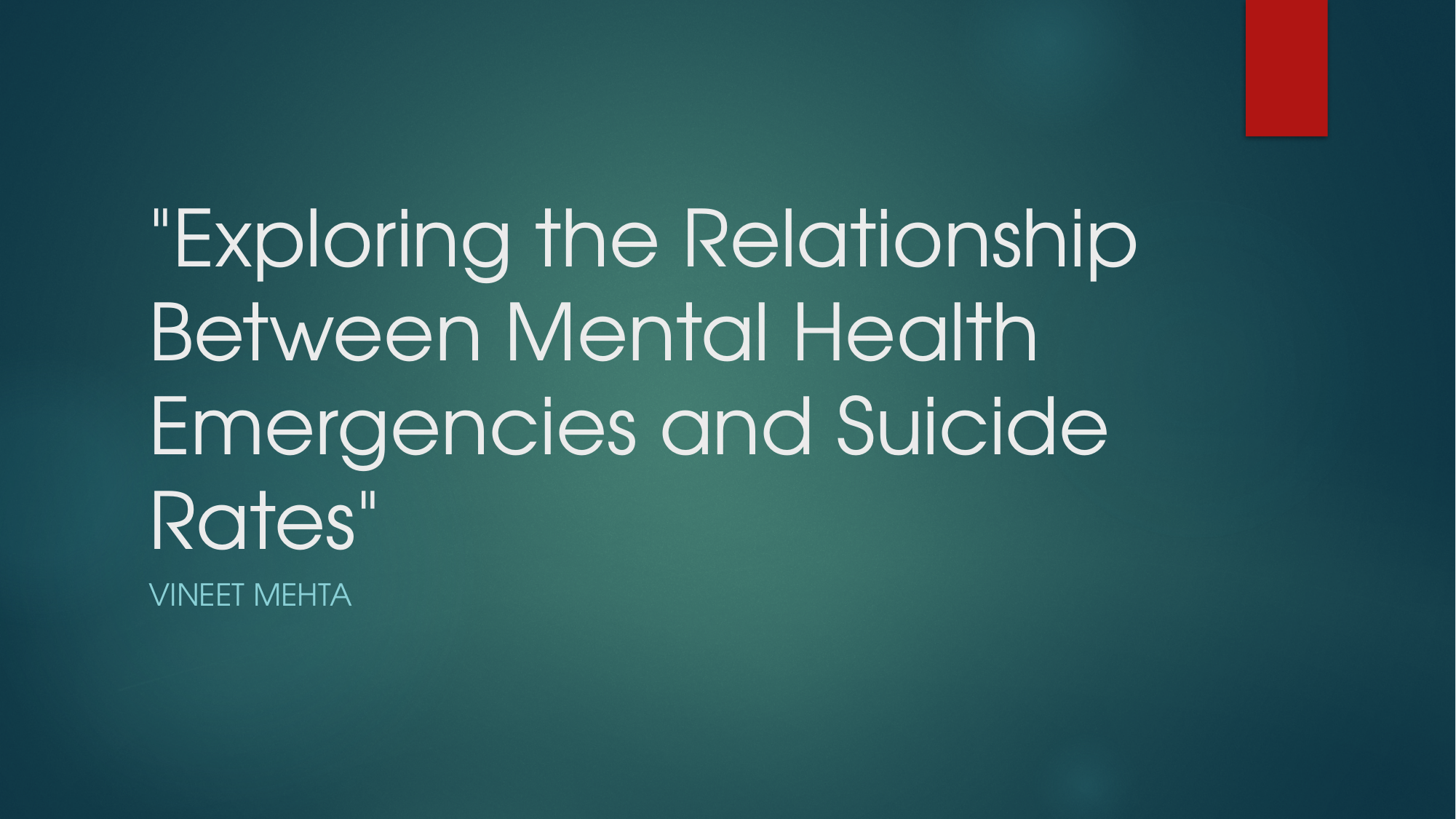

# "Exploring the Relationship Between Mental Health Emergencies and Suicide Rates"
Vineet Mehta